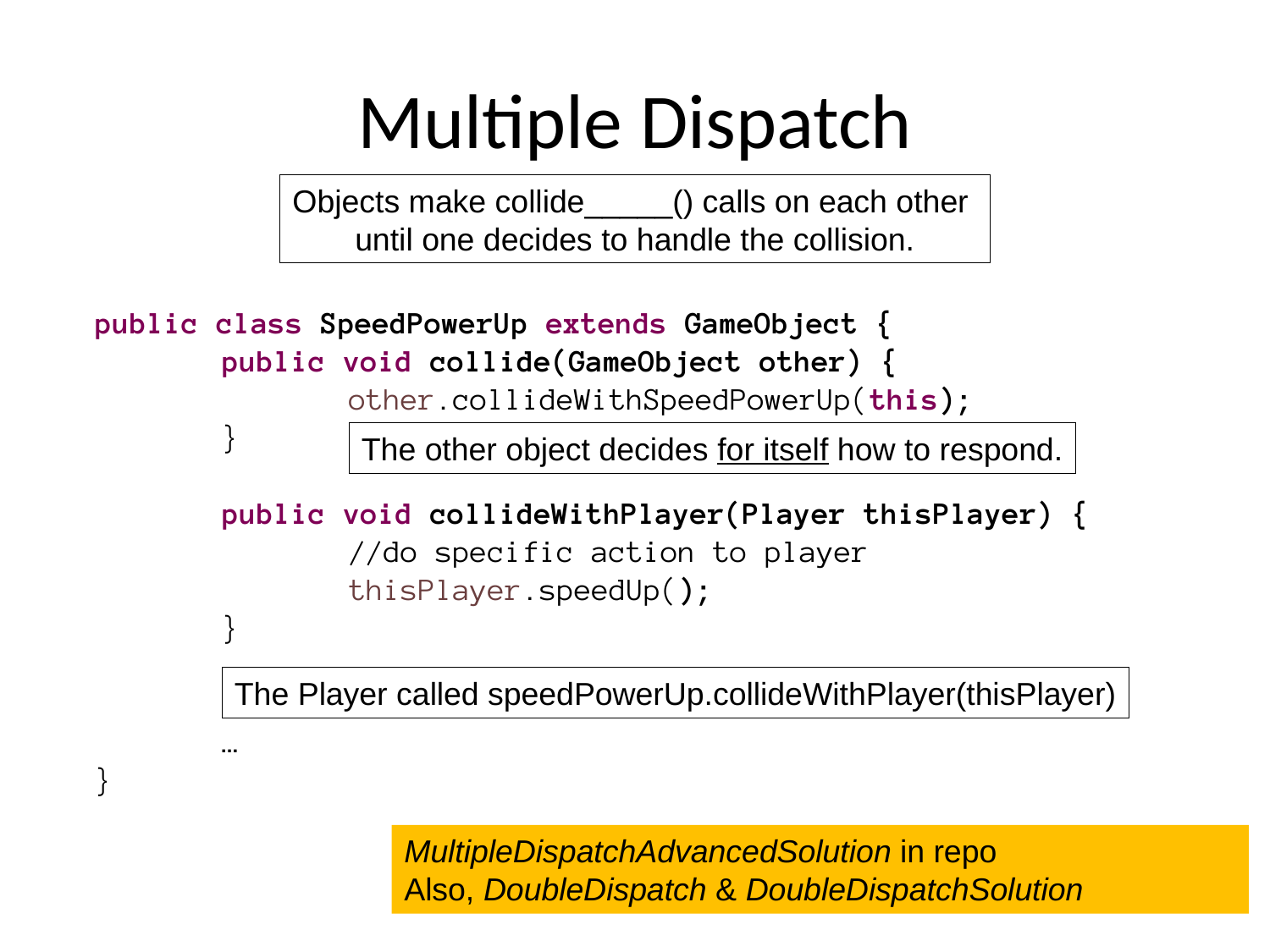

# Multiple Dispatch
Objects make collide_____() calls on each other
until one decides to handle the collision.
public class SpeedPowerUp extends GameObject {
	public void collide(GameObject other) {
		other.collideWithSpeedPowerUp(this);
	}

	public void collideWithPlayer(Player thisPlayer) {
		//do specific action to player
		thisPlayer.speedUp();
	}

	…
}

The other object decides for itself how to respond.
The Player called speedPowerUp.collideWithPlayer(thisPlayer)
MultipleDispatchAdvancedSolution in repo
Also, DoubleDispatch & DoubleDispatchSolution